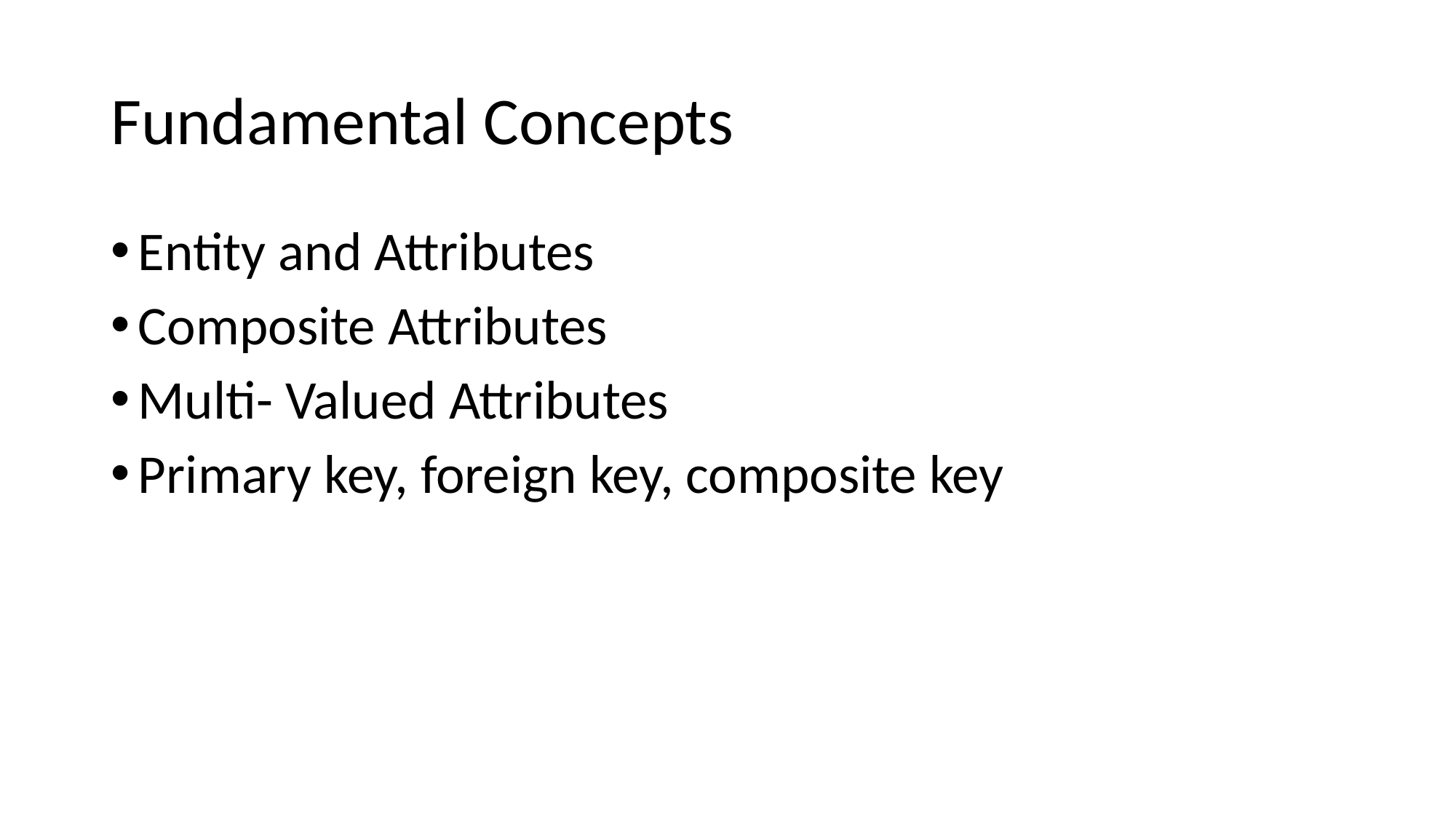

# Fundamental Concepts
Entity and Attributes
Composite Attributes
Multi- Valued Attributes
Primary key, foreign key, composite key